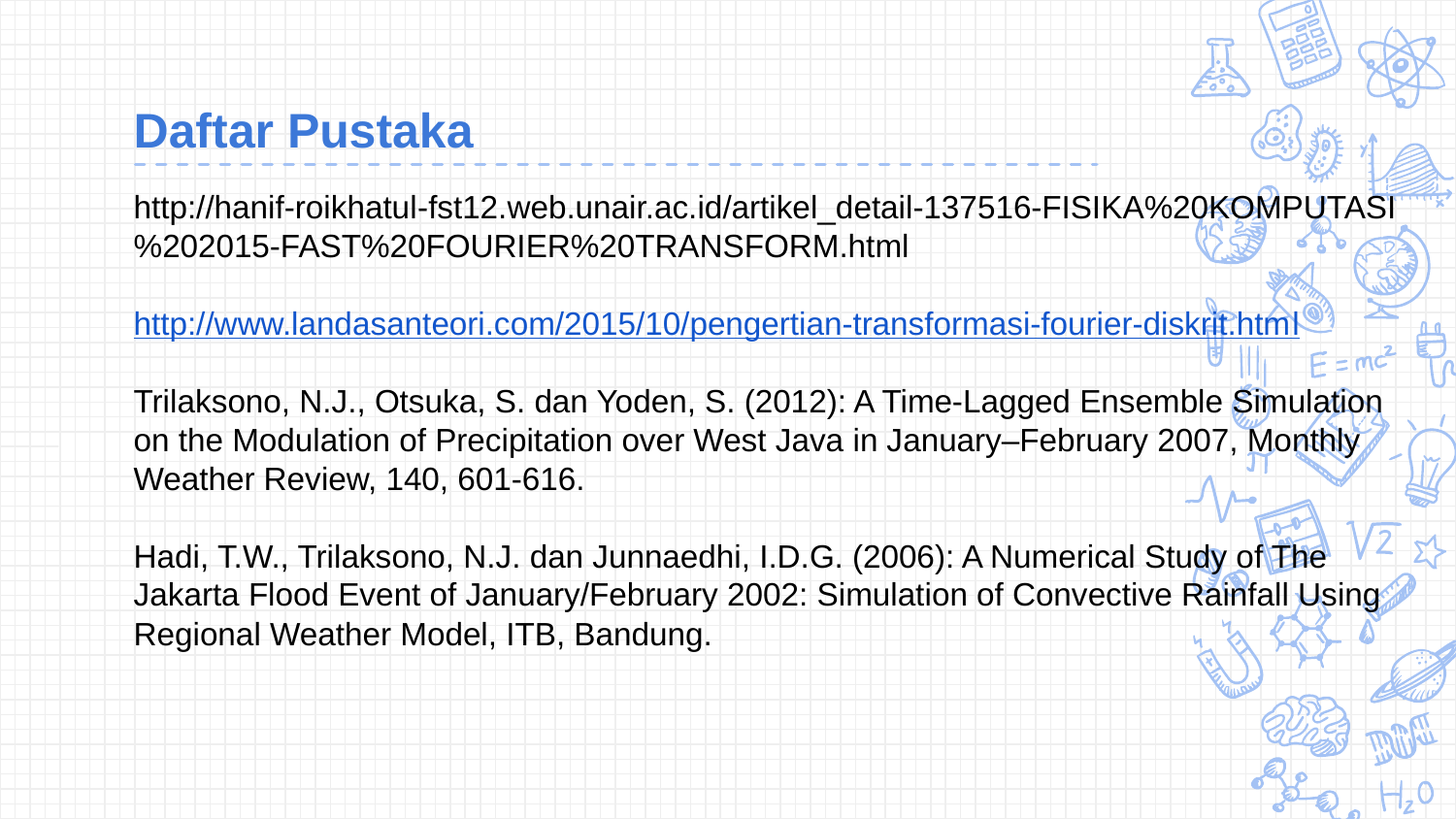

# Daftar Pustaka
http://hanif-roikhatul-fst12.web.unair.ac.id/artikel_detail-137516-FISIKA%20KOMPUTASI%202015-FAST%20FOURIER%20TRANSFORM.html

http://www.landasanteori.com/2015/10/pengertian-transformasi-fourier-diskrit.html

Trilaksono, N.J., Otsuka, S. dan Yoden, S. (2012): A Time-Lagged Ensemble Simulation on the Modulation of Precipitation over West Java in January–February 2007, Monthly Weather Review, 140, 601-616.

Hadi, T.W., Trilaksono, N.J. dan Junnaedhi, I.D.G. (2006): A Numerical Study of The Jakarta Flood Event of January/February 2002: Simulation of Convective Rainfall Using Regional Weather Model, ITB, Bandung.